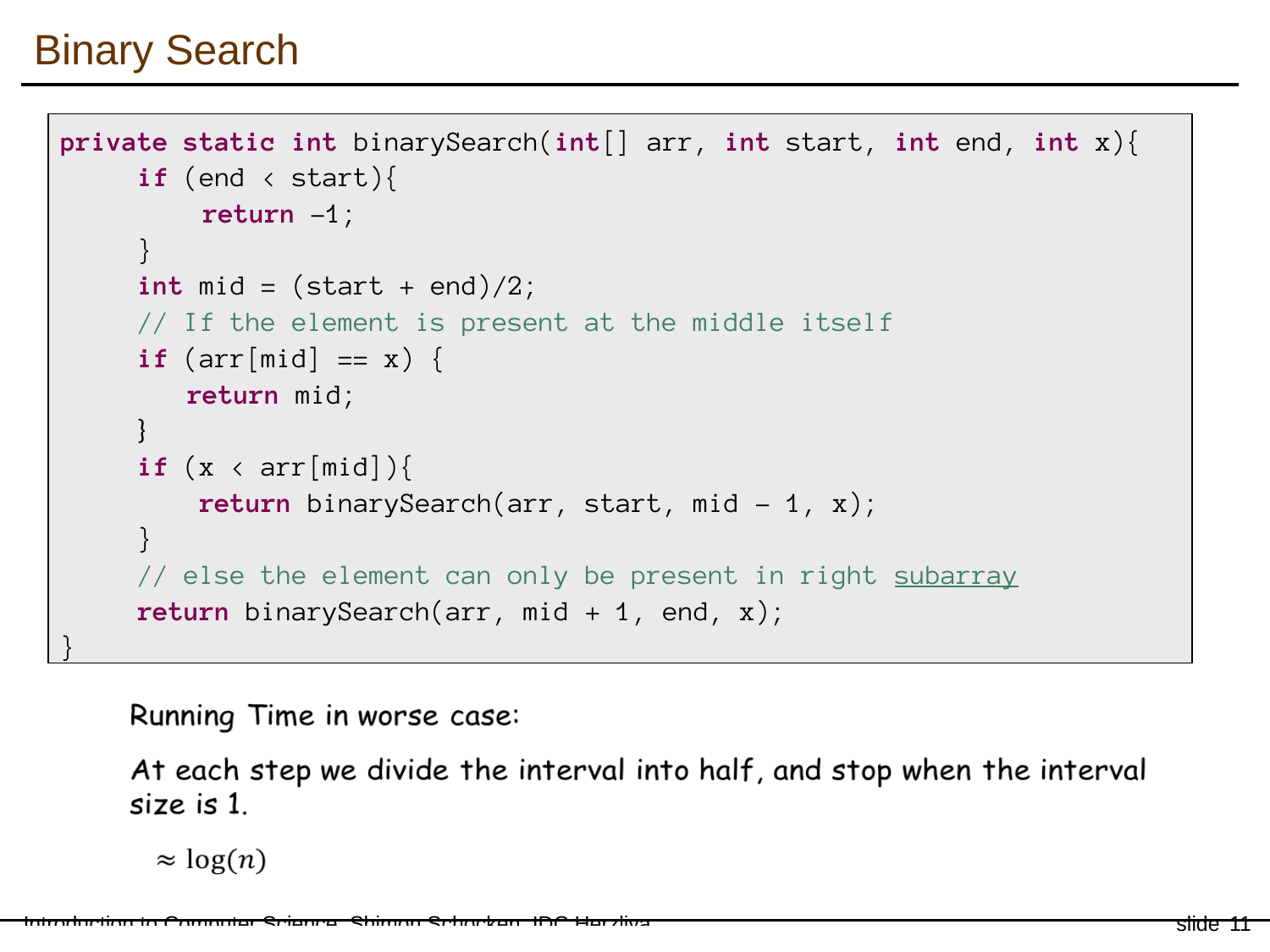

# Binary Search
private static int binarySearch(int[] arr, int start, int end, int x){
     if (end < start){
     	 return -1;
     }
     int mid = (start + end)/2;
     // If the element is present at the middle itself
     if (arr[mid] == x) {
return mid;
            }
     if (x < arr[mid]){
         return binarySearch(arr, start, mid - 1, x);
     }
     // else the element can only be present in right subarray
     return binarySearch(arr, mid + 1, end, x);
}